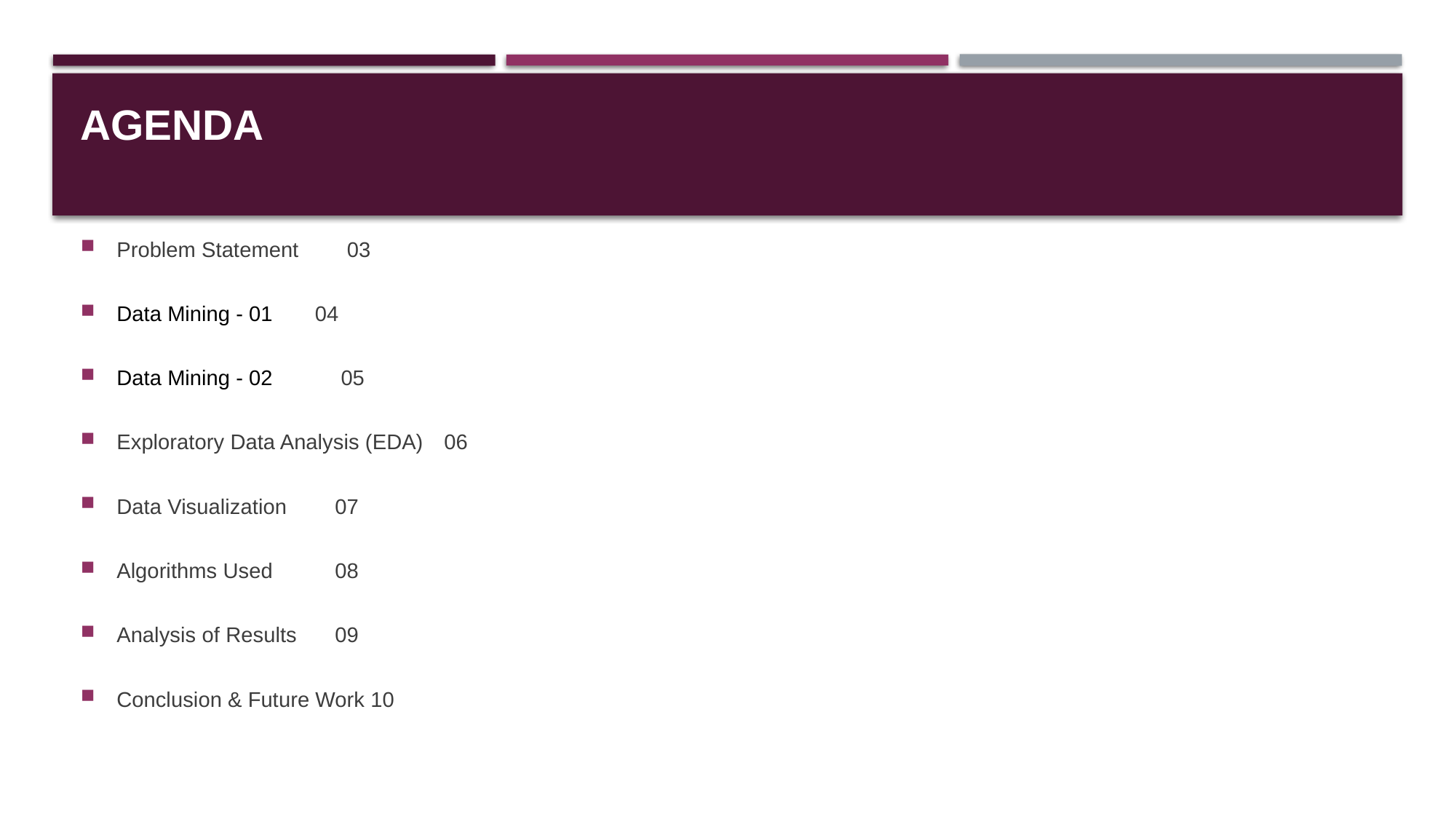

# Agenda
Problem Statement	  03
Data Mining - 01       04
Data Mining - 02 	 05
Exploratory Data Analysis (EDA)	06
Data Visualization 	07
Algorithms Used 	08
Analysis of Results	09
Conclusion & Future Work 10